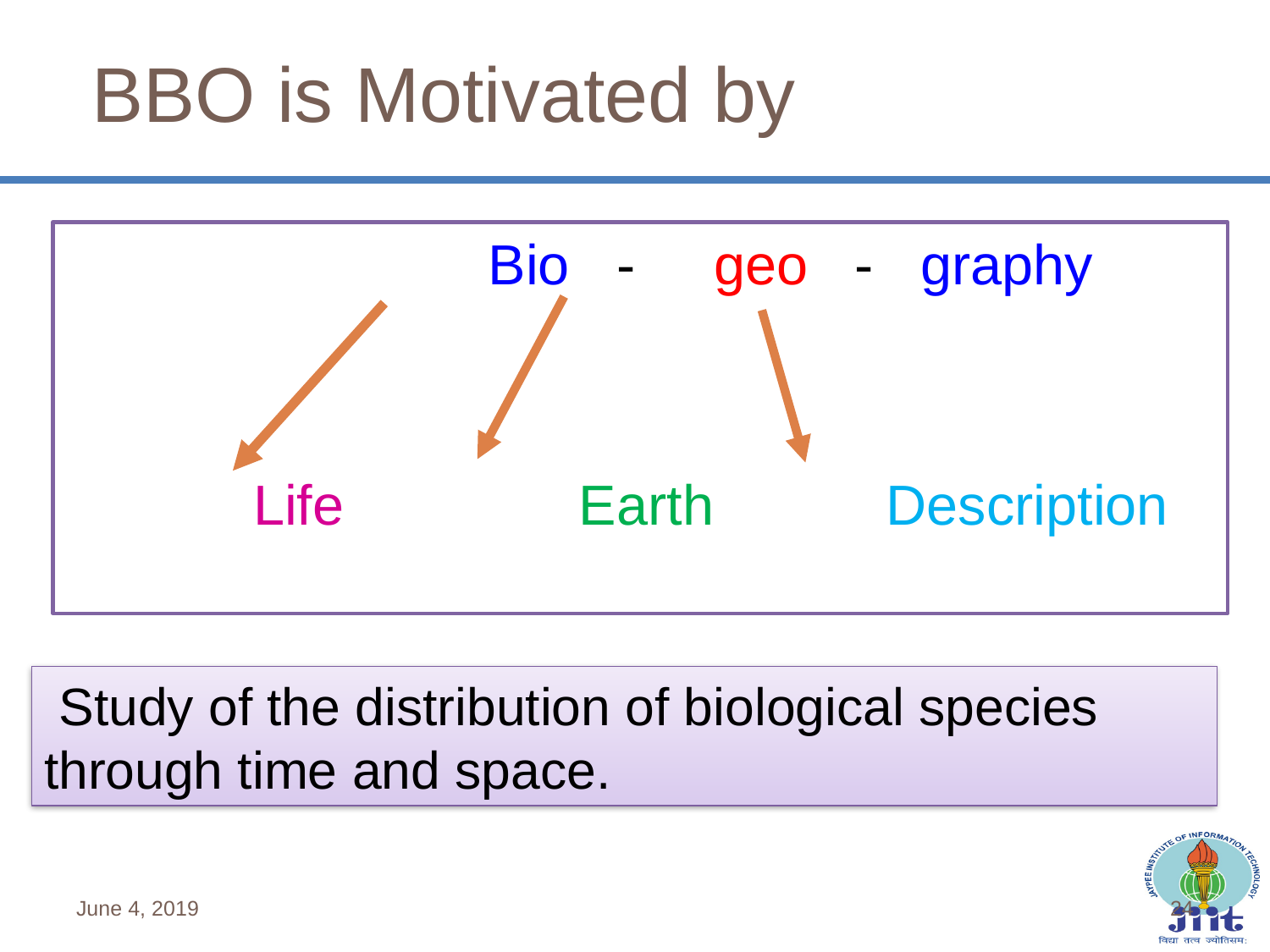

BBO is Motivated by
                           Bio   -     geo   -   graphy

            Life               Earth           Description
 Study of the distribution of biological species through time and space.
June 4, 2019
24